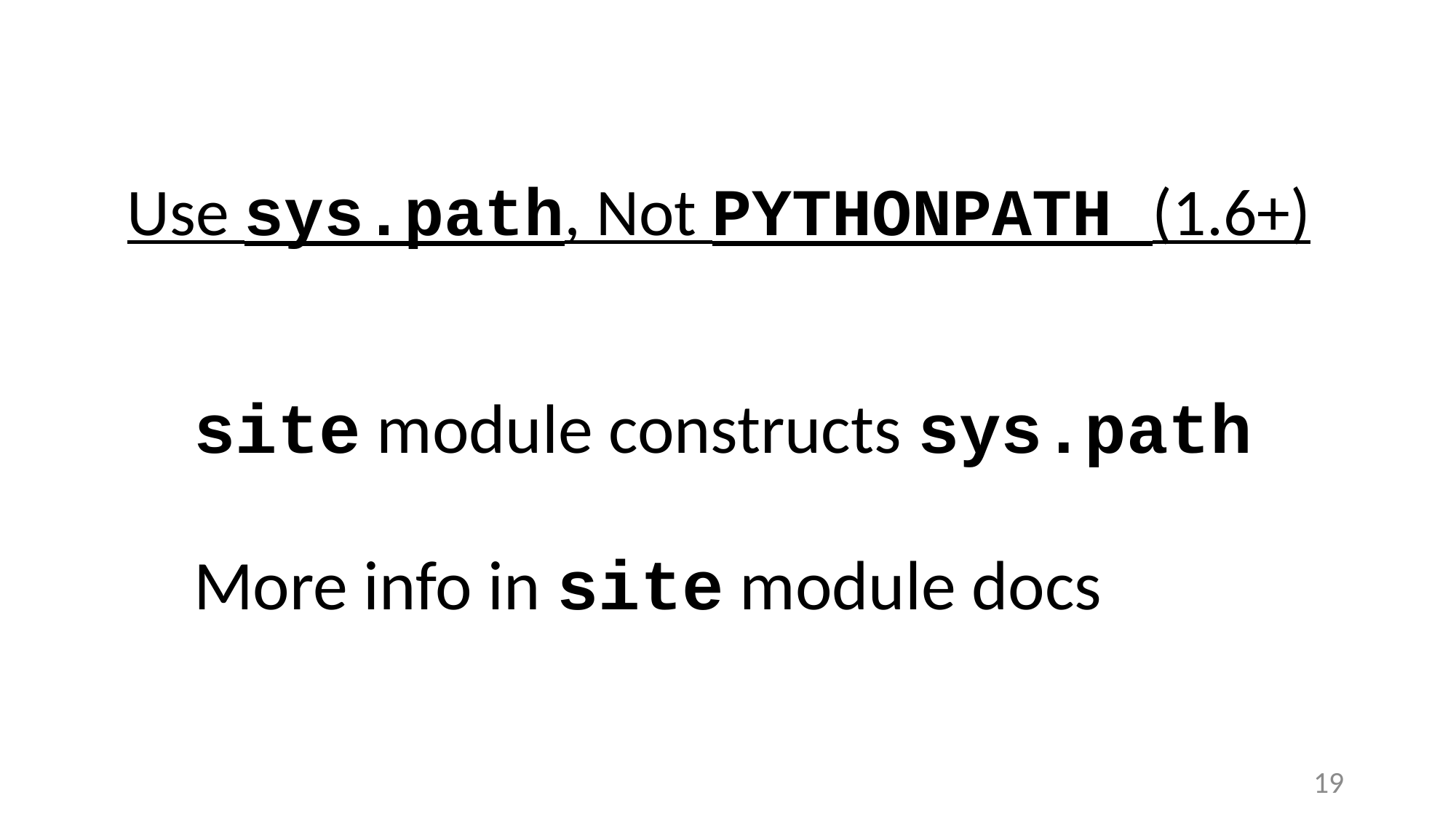

# Use sys.path, Not PYTHONPATH (1.6+)
site module constructs sys.path
More info in site module docs
19